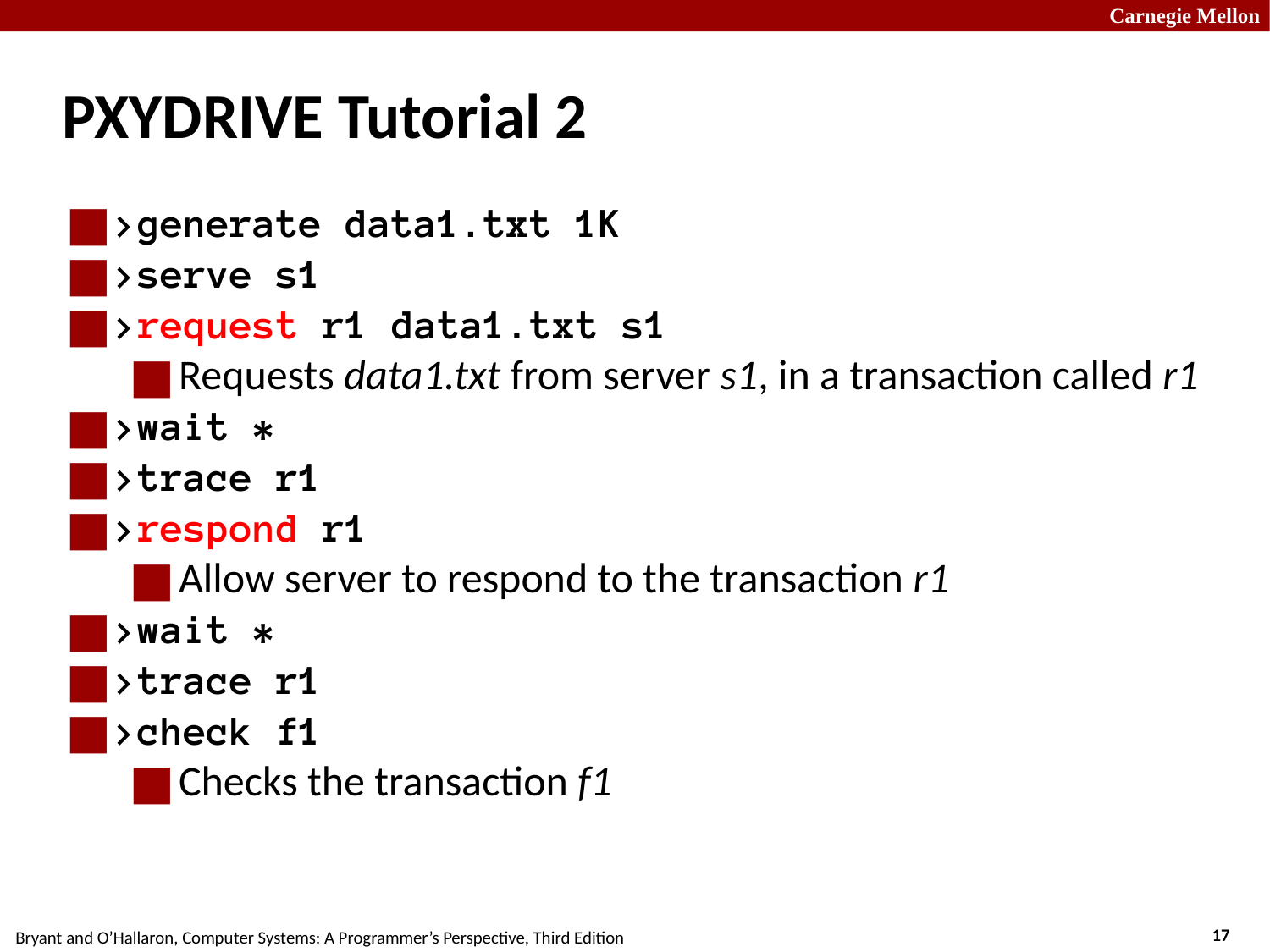

PxyDrive Tutorial 2
>generate data1.txt 1K
>serve s1
>request r1 data1.txt s1
Requests data1.txt from server s1, in a transaction called r1
>wait *
>trace r1
>respond r1
Allow server to respond to the transaction r1
>wait *
>trace r1
>check f1
Checks the transaction f1